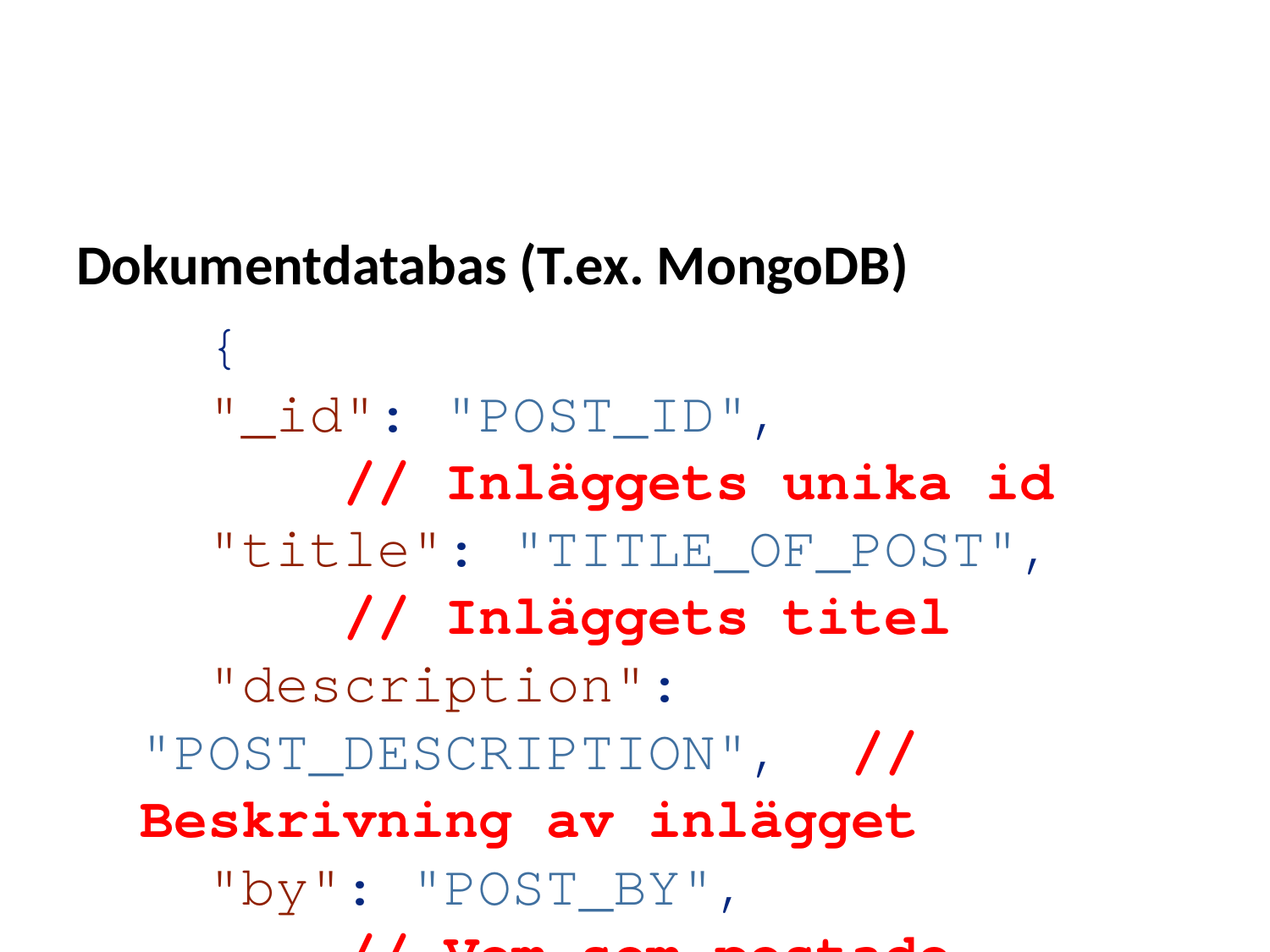

Dokumentdatabas (T.ex. MongoDB)
  {
  "_id": "POST_ID",                   // Inläggets unika id
  "title": "TITLE_OF_POST",           // Inläggets titel
  "description": "POST_DESCRIPTION",  // Beskrivning av inlägget
  "by": "POST_BY",                    // Vem som postade inlägget
  "url": "URL_OF_POST",               // Länk till inlägget
  "tags": "[TAG1, TAG2, TAG3]",       // Taggar som hör till inlägget
  "likes": "TOTAL_LIKES",             // Antal likes som inlägget har fått
  "comments": [                       // En samling av eventuella kommentarer
    {
      "user": "COMMENT_BY",           // Vilken användare som skrev kommentaren
      "message": "TEXT",              // Den text som kommentaren består av
      "dateCreated": "DATE_TIME",     // Tidpunkt som kommentaren skrevs
      "like": "LIKES"                 // Antal likes som kommentaren har fått
    },
    {
      "user": "COMMENT_BY",           // Vilken användare som skrev kommentaren
      "message": "TEXT",              // Den text som kommentaren består av
      "dateCreated": "DATE_TIME",     // Tidpunkt som kommentaren skrevs
      "like": "LIKES"                 // Antal likes som kommentaren har fått
    }
  ]
}
En collection med ett dokument istället för 3 tabeller.
Post
All data lagras i samma “dokument”.
Allt hör till samma post och behöver inte användas på flera ställen.
En kommentar hör till exemepel till en specifik post.
Ingen annat dokument behöver innehålla den specifika kommentaren.